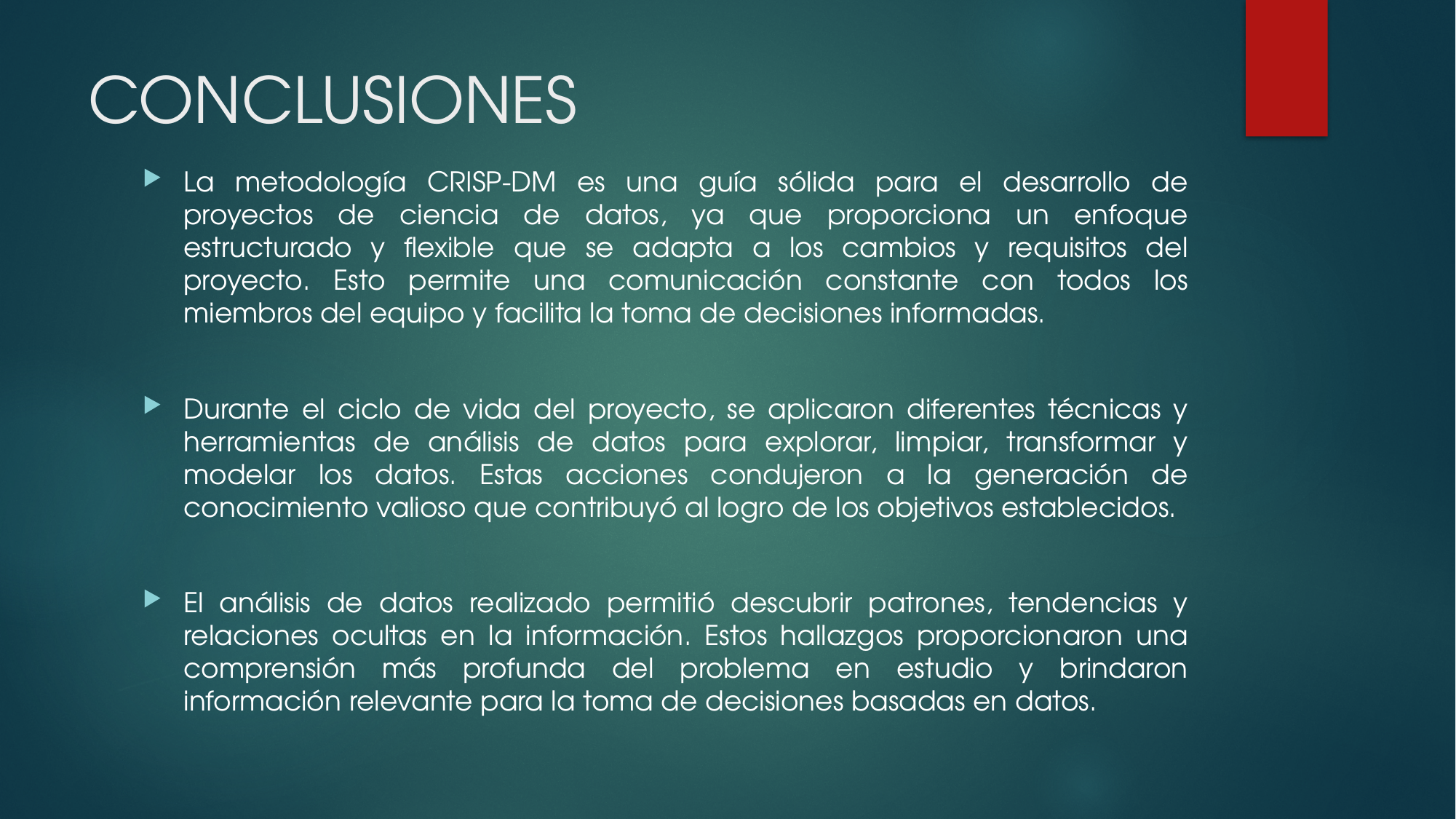

# CONCLUSIONES
La metodología CRISP-DM es una guía sólida para el desarrollo de proyectos de ciencia de datos, ya que proporciona un enfoque estructurado y flexible que se adapta a los cambios y requisitos del proyecto. Esto permite una comunicación constante con todos los miembros del equipo y facilita la toma de decisiones informadas.

Durante el ciclo de vida del proyecto, se aplicaron diferentes técnicas y herramientas de análisis de datos para explorar, limpiar, transformar y modelar los datos. Estas acciones condujeron a la generación de conocimiento valioso que contribuyó al logro de los objetivos establecidos.

El análisis de datos realizado permitió descubrir patrones, tendencias y relaciones ocultas en la información. Estos hallazgos proporcionaron una comprensión más profunda del problema en estudio y brindaron información relevante para la toma de decisiones basadas en datos.